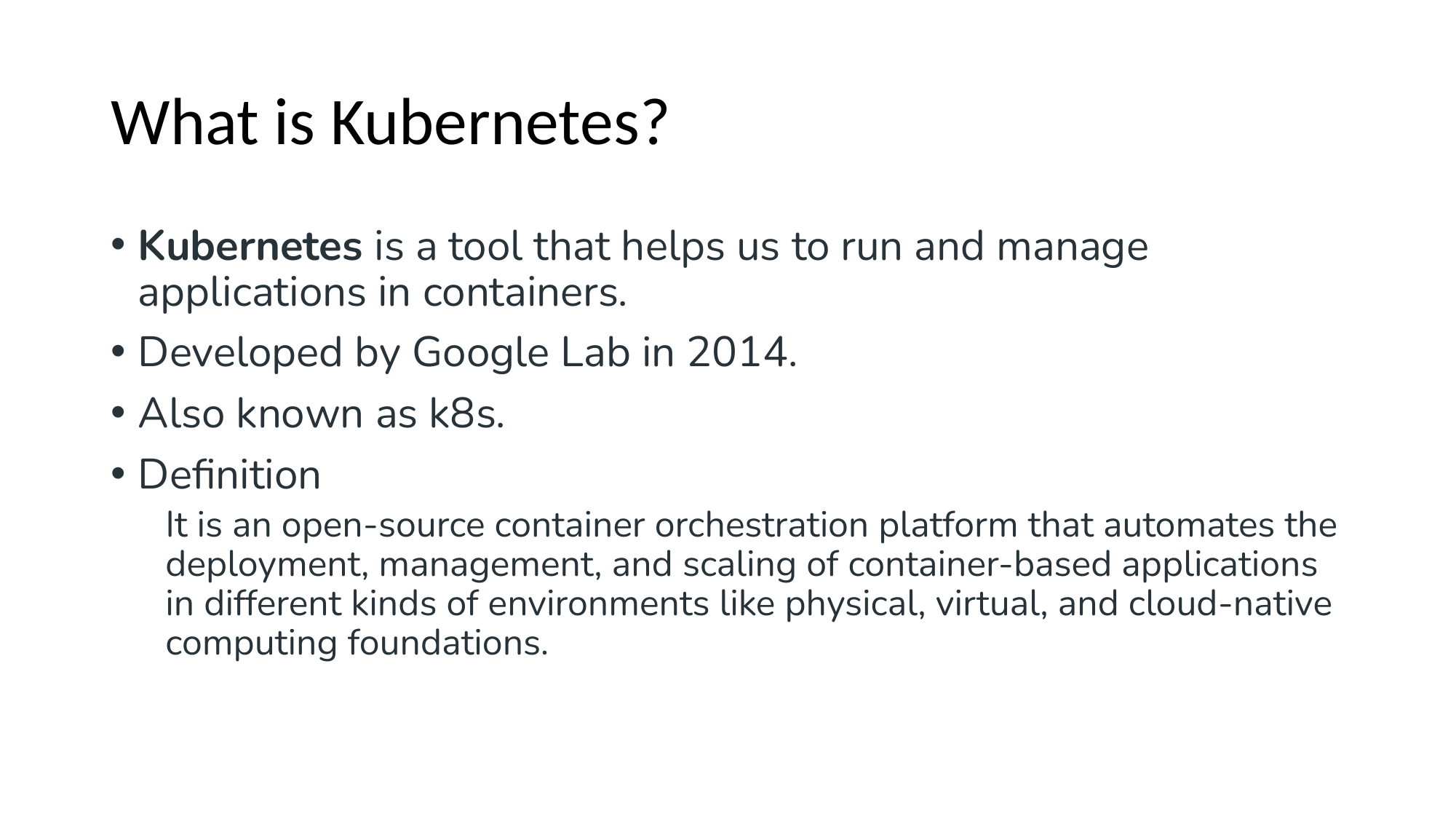

# What is Kubernetes?
Kubernetes is a tool that helps us to run and manage applications in containers.
Developed by Google Lab in 2014.
Also known as k8s.
Definition
It is an open-source container orchestration platform that automates the deployment, management, and scaling of container-based applications in different kinds of environments like physical, virtual, and cloud-native computing foundations.